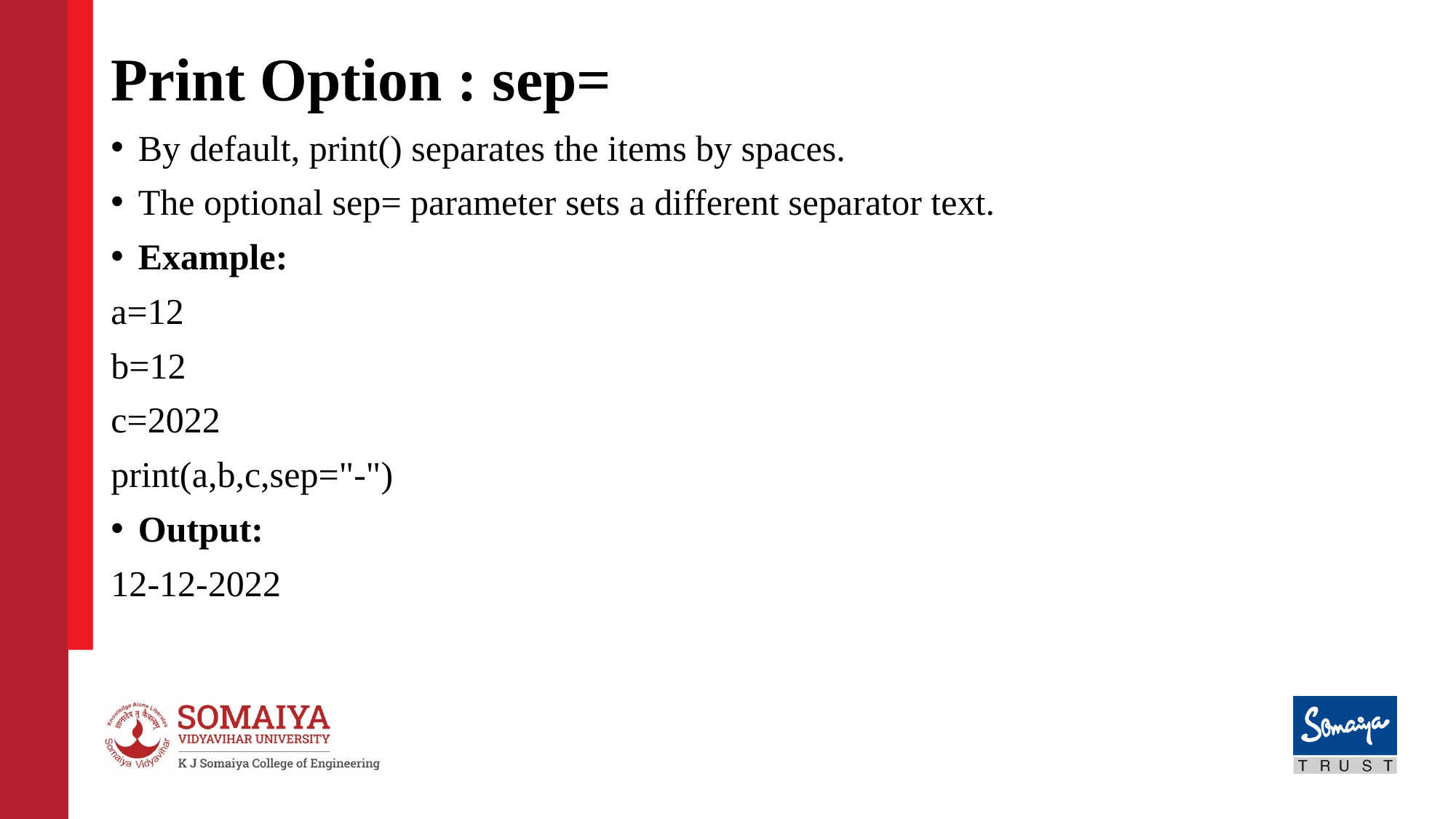

Print Option : sep=
By default, print() separates the items by spaces.
The optional sep= parameter sets a different separator text.
Example:
a=12
b=12
c=2022
print(a,b,c,sep="-")
Output:
12-12-2022
#